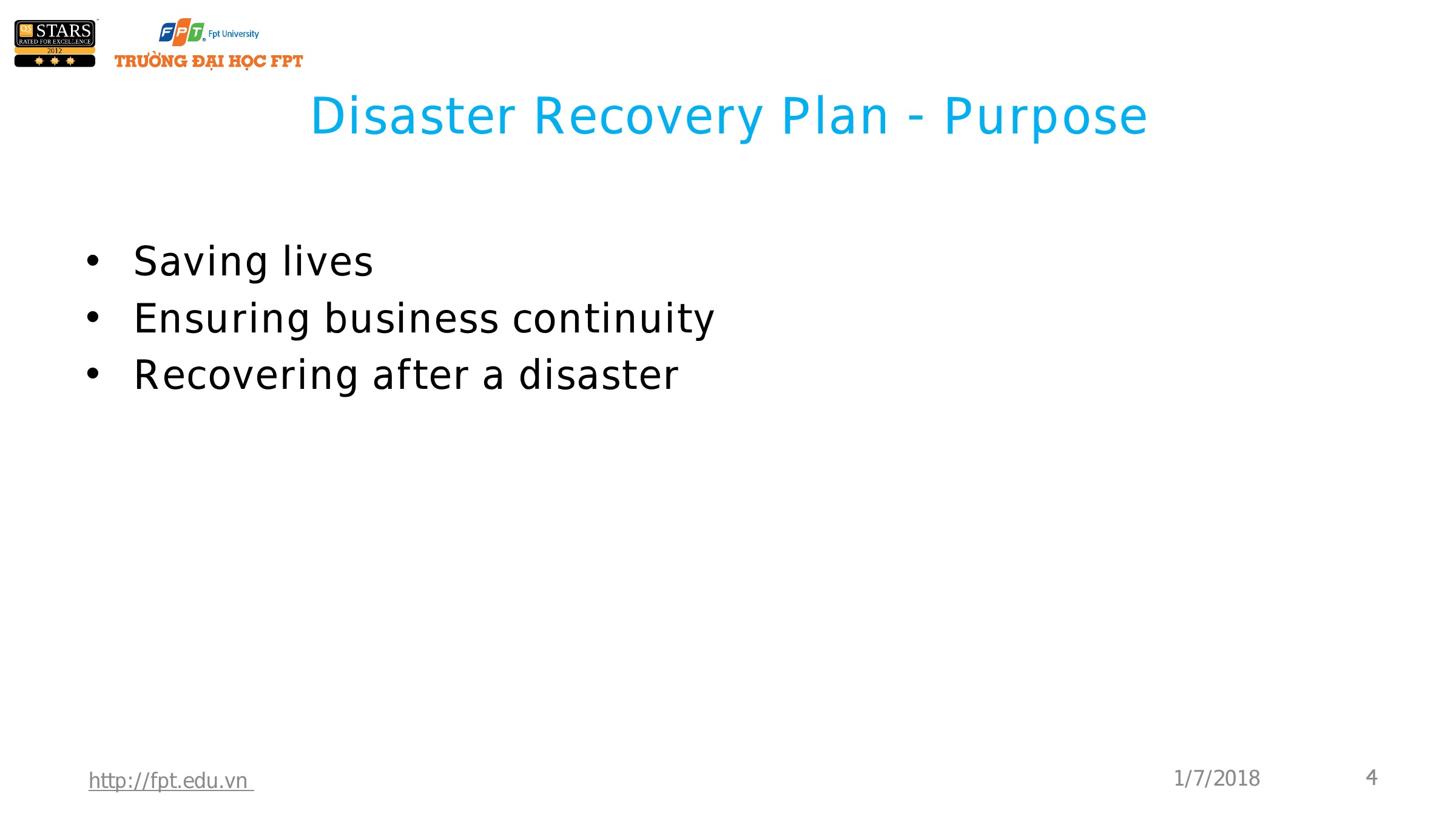

# Disaster Recovery Plan - Purpose
Saving lives
Ensuring business continuity
Recovering after a disaster
http://fpt.edu.vn
1/7/2018
4